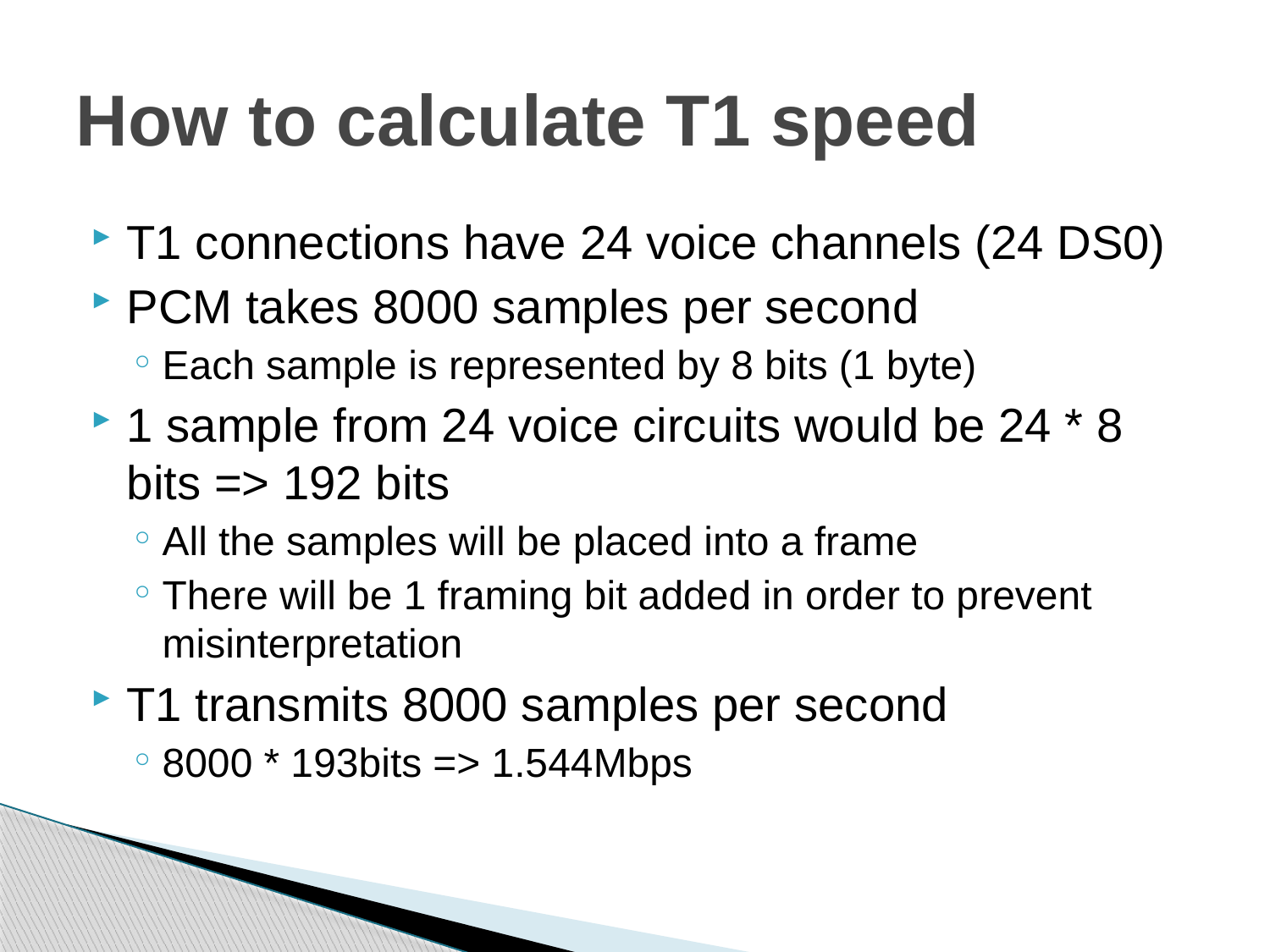

# How to calculate T1 speed
T1 connections have 24 voice channels (24 DS0)
PCM takes 8000 samples per second
Each sample is represented by 8 bits (1 byte)
1 sample from 24 voice circuits would be 24 * 8 bits => 192 bits
All the samples will be placed into a frame
There will be 1 framing bit added in order to prevent misinterpretation
T1 transmits 8000 samples per second
8000 * 193bits => 1.544Mbps